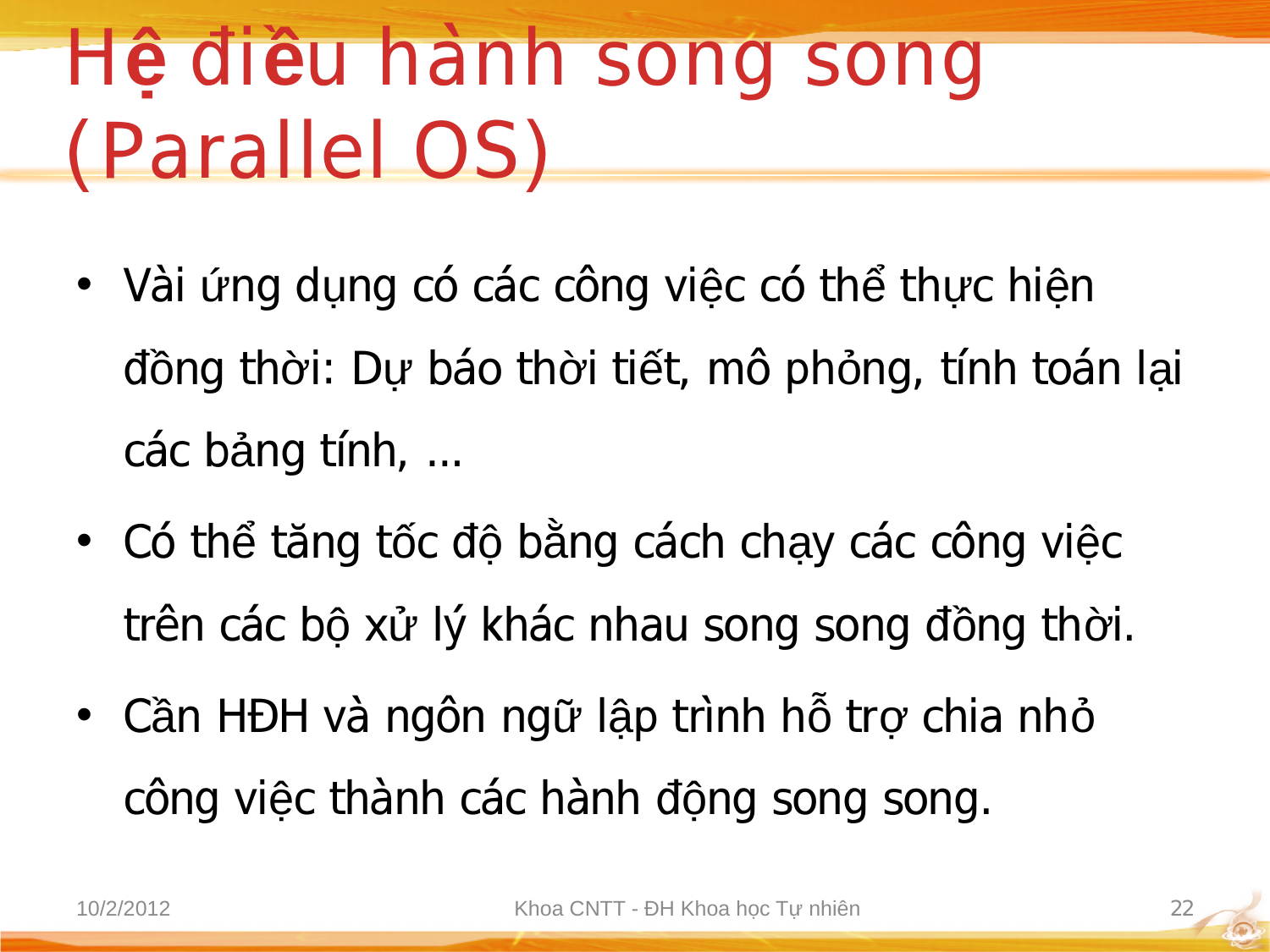

# Hệ điều hành song song (Parallel OS)
Vài ứng dụng có các công việc có thể thực hiện đồng thời: Dự báo thời tiết, mô phỏng, tính toán lại các bảng tính, …
Có thể tăng tốc độ bằng cách chạy các công việc trên các bộ xử lý khác nhau song song đồng thời.
Cần HĐH và ngôn ngữ lập trình hỗ trợ chia nhỏ công việc thành các hành động song song.
10/2/2012
Khoa CNTT - ĐH Khoa học Tự nhiên
22